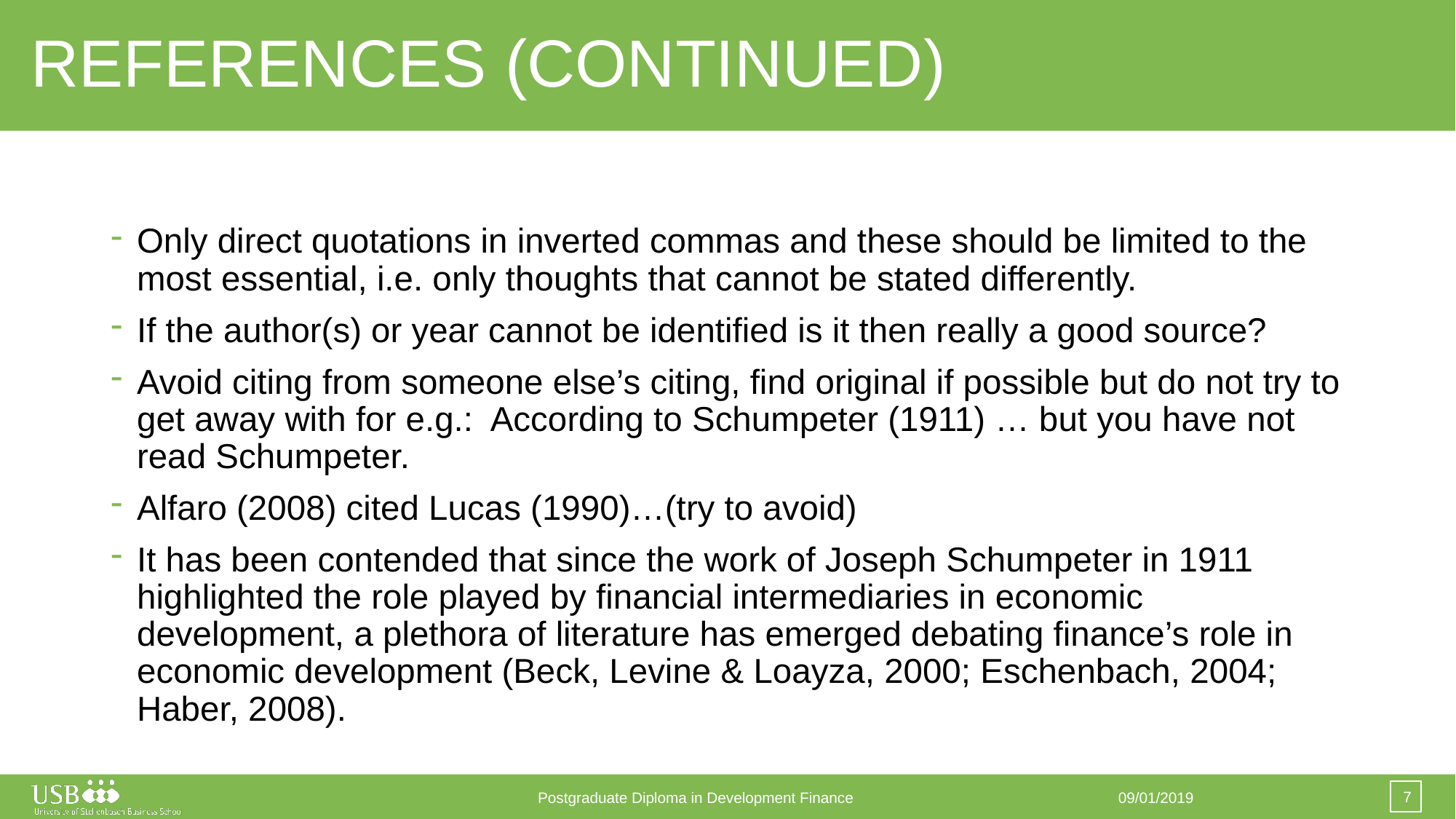

# REFERENCES (CONTINUED)
Only direct quotations in inverted commas and these should be limited to the most essential, i.e. only thoughts that cannot be stated differently.
If the author(s) or year cannot be identified is it then really a good source?
Avoid citing from someone else’s citing, find original if possible but do not try to get away with for e.g.:  According to Schumpeter (1911) … but you have not read Schumpeter.
Alfaro (2008) cited Lucas (1990)…(try to avoid)
It has been contended that since the work of Joseph Schumpeter in 1911 highlighted the role played by financial intermediaries in economic development, a plethora of literature has emerged debating finance’s role in economic development (Beck, Levine & Loayza, 2000; Eschenbach, 2004; Haber, 2008).

7